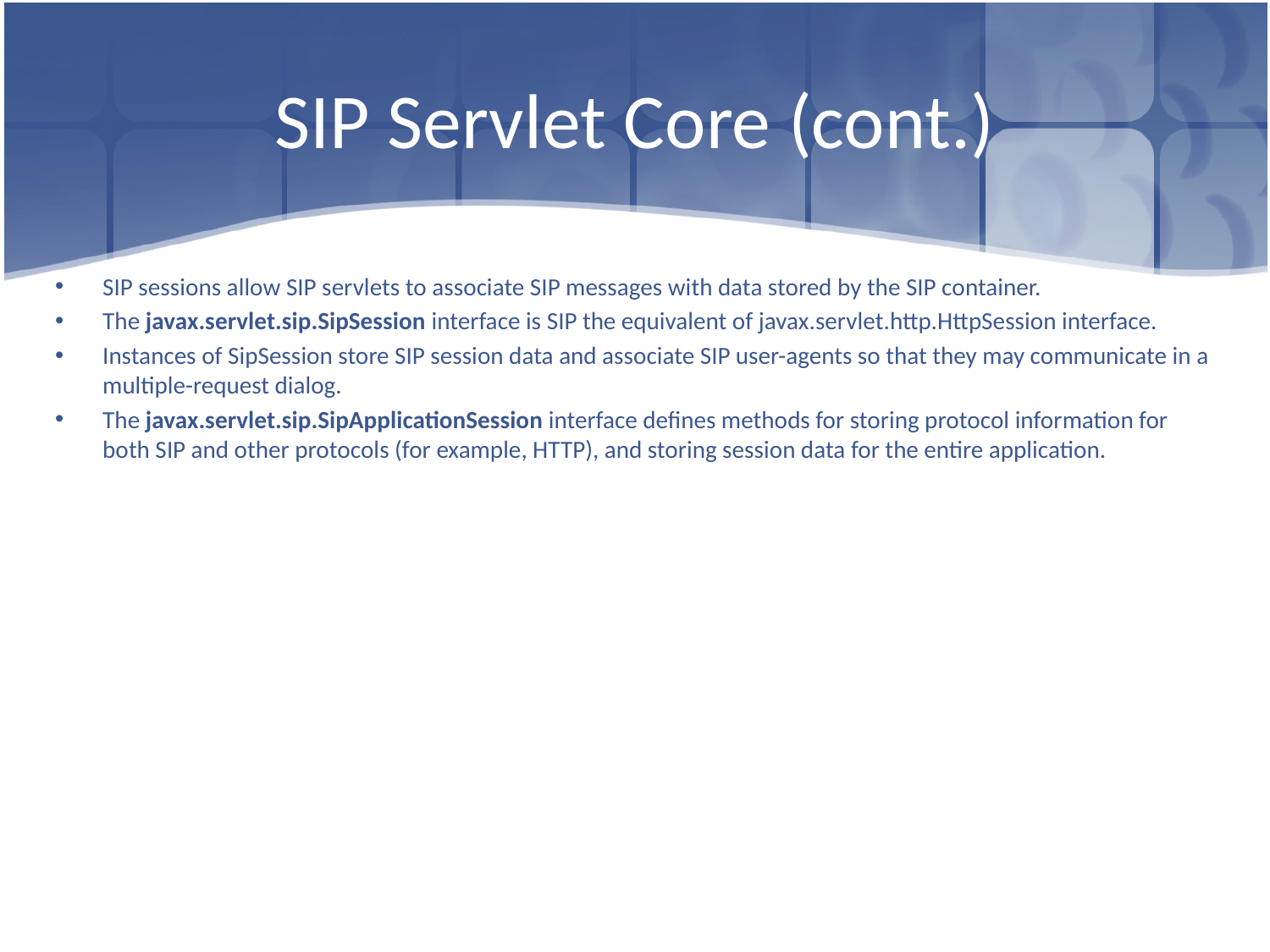

# SIP Servlet Core (cont.)
SIP sessions allow SIP servlets to associate SIP messages with data stored by the SIP container.
The javax.servlet.sip.SipSession interface is SIP the equivalent of javax.servlet.http.HttpSession interface.
Instances of SipSession store SIP session data and associate SIP user-agents so that they may communicate in a multiple-request dialog.
The javax.servlet.sip.SipApplicationSession interface defines methods for storing protocol information for both SIP and other protocols (for example, HTTP), and storing session data for the entire application.